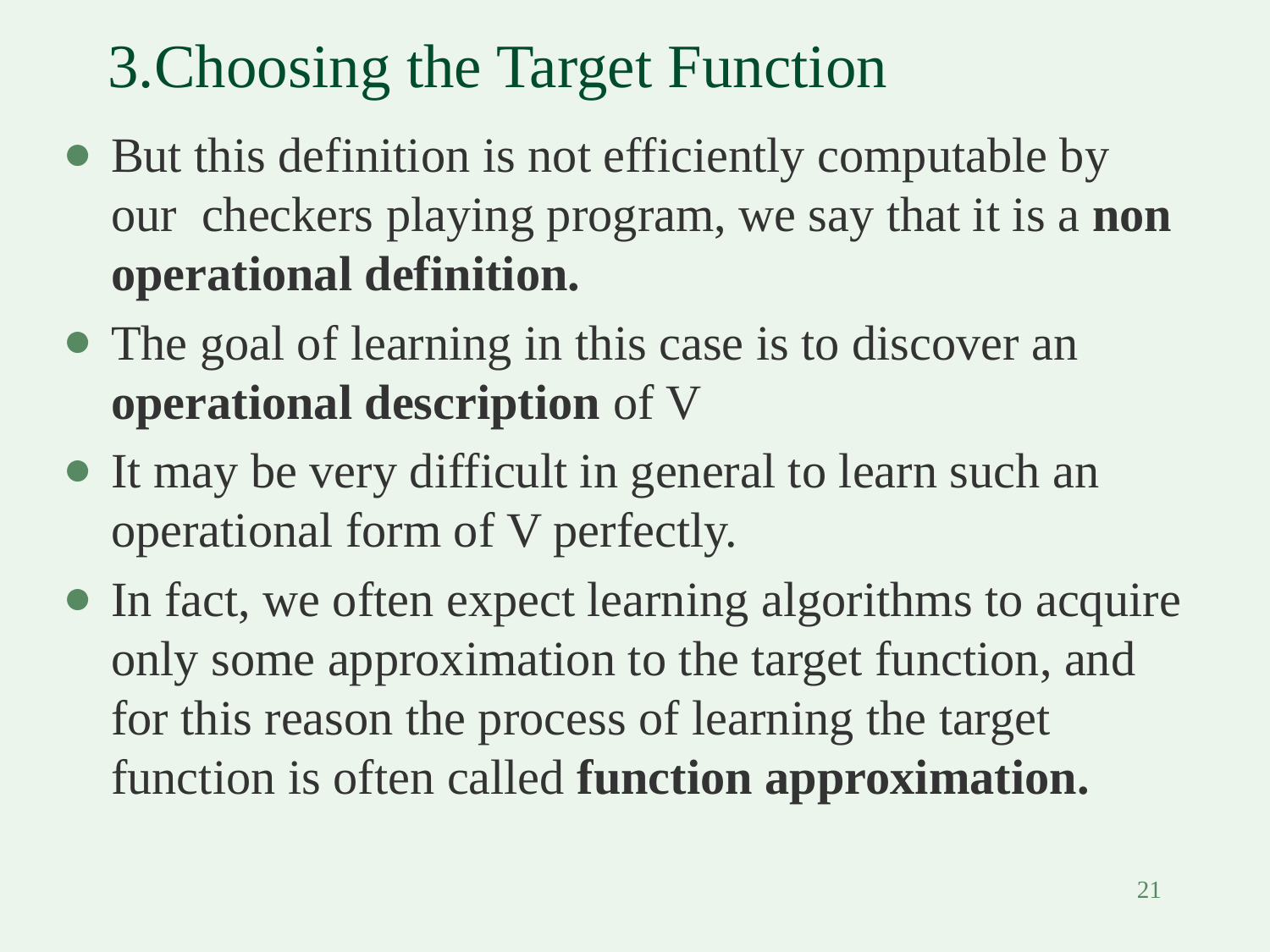

But this definition is not efficiently computable by our  checkers playing program, we say that it is a non operational definition.
The goal of learning in this case is to discover an operational description of V
It may be very difficult in general to learn such an operational form of V perfectly.
In fact, we often expect learning algorithms to acquire only some approximation to the target function, and for this reason the process of learning the target function is often called function approximation.

# 3.Choosing the Target Function

21